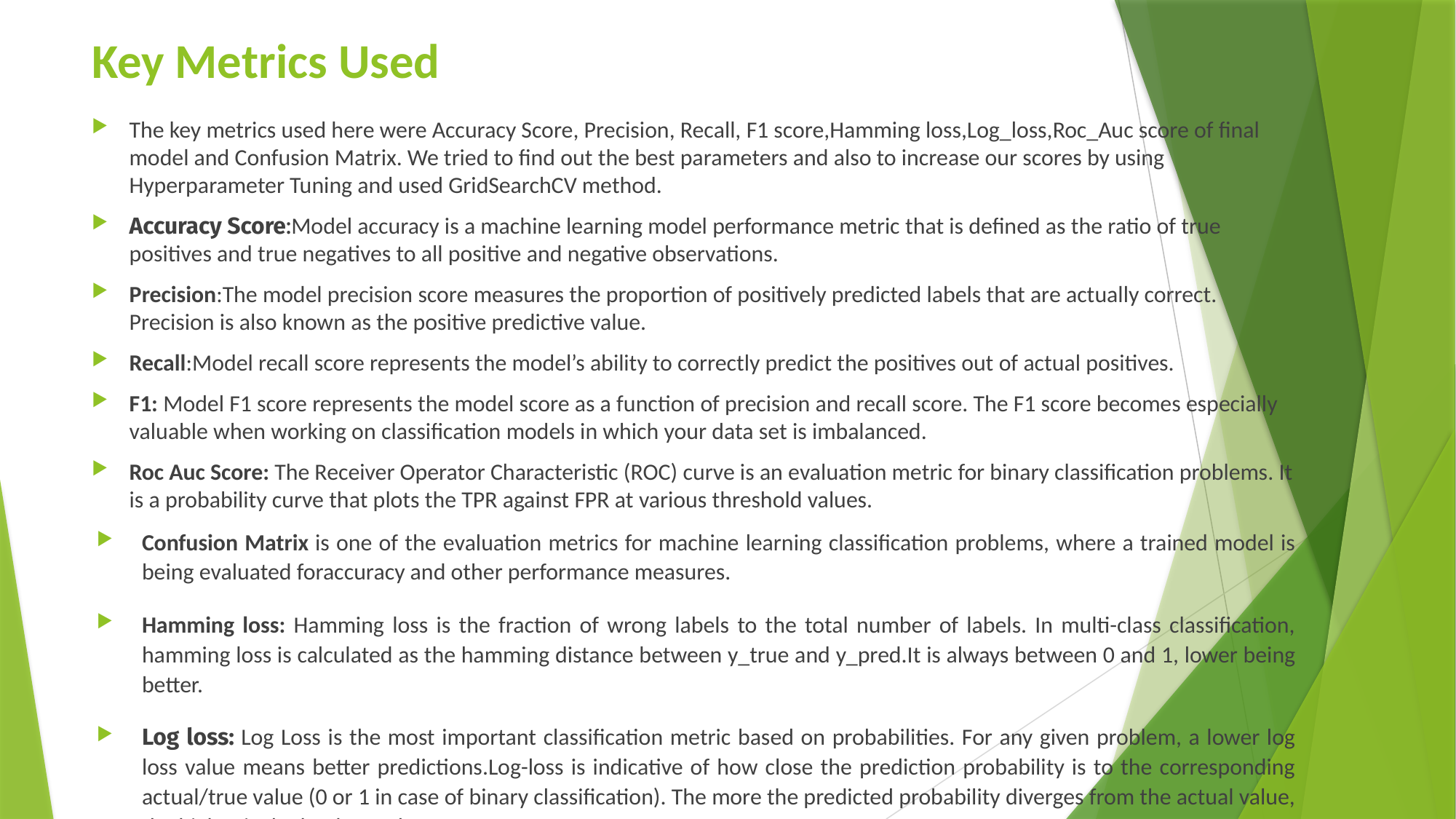

# Key Metrics Used
The key metrics used here were Accuracy Score, Precision, Recall, F1 score,Hamming loss,Log_loss,Roc_Auc score of final model and Confusion Matrix. We tried to find out the best parameters and also to increase our scores by using Hyperparameter Tuning and used GridSearchCV method.
Accuracy Score:Model accuracy is a machine learning model performance metric that is defined as the ratio of true positives and true negatives to all positive and negative observations.
Precision:The model precision score measures the proportion of positively predicted labels that are actually correct. Precision is also known as the positive predictive value.
Recall:Model recall score represents the model’s ability to correctly predict the positives out of actual positives.
F1: Model F1 score represents the model score as a function of precision and recall score. The F1 score becomes especially valuable when working on classification models in which your data set is imbalanced.
Roc Auc Score: The Receiver Operator Characteristic (ROC) curve is an evaluation metric for binary classification problems. It is a probability curve that plots the TPR against FPR at various threshold values.
Confusion Matrix is one of the evaluation metrics for machine learning classification problems, where a trained model is being evaluated foraccuracy and other performance measures.
Hamming loss: Hamming loss is the fraction of wrong labels to the total number of labels. In multi-class classification, hamming loss is calculated as the hamming distance between y_true and y_pred.It is always between 0 and 1, lower being better.
Log loss: Log Loss is the most important classification metric based on probabilities. For any given problem, a lower log loss value means better predictions.Log-loss is indicative of how close the prediction probability is to the corresponding actual/true value (0 or 1 in case of binary classification). The more the predicted probability diverges from the actual value, the higher is the log-loss value.